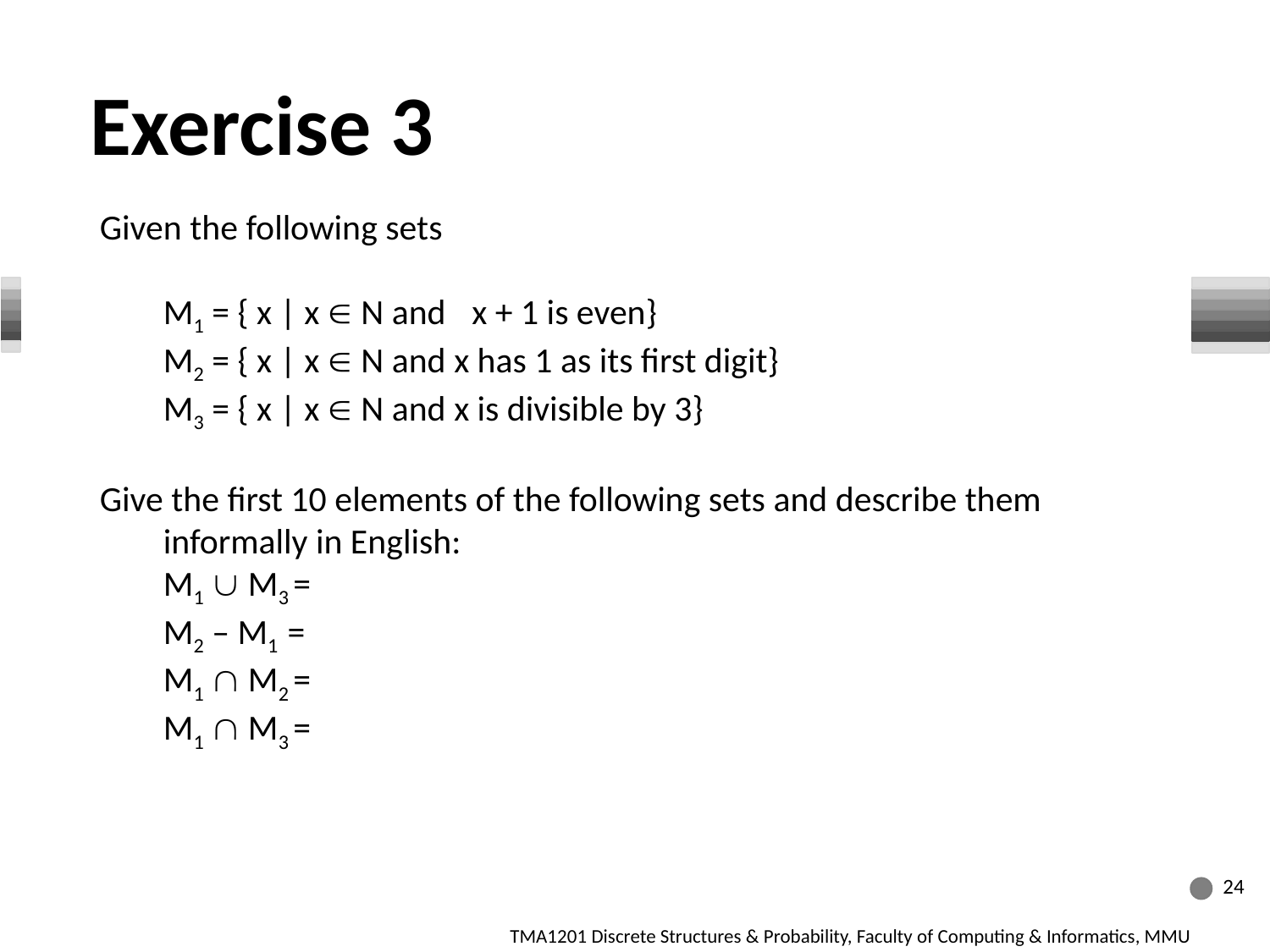

Exercise 3
Given the following sets

	M1 = { x | x ∈ N and  x + 1 is even}
	M2 = { x | x ∈ N and x has 1 as its first digit}
	M3 = { x | x ∈ N and x is divisible by 3}

Give the first 10 elements of the following sets and describe them informally in English:
	M1 ∪ M3 =
	M2 – M1  =
	M1 ∩ M2 =
	M1 ∩ M3 =

24
TMA1201 Discrete Structures & Probability, Faculty of Computing & Informatics, MMU